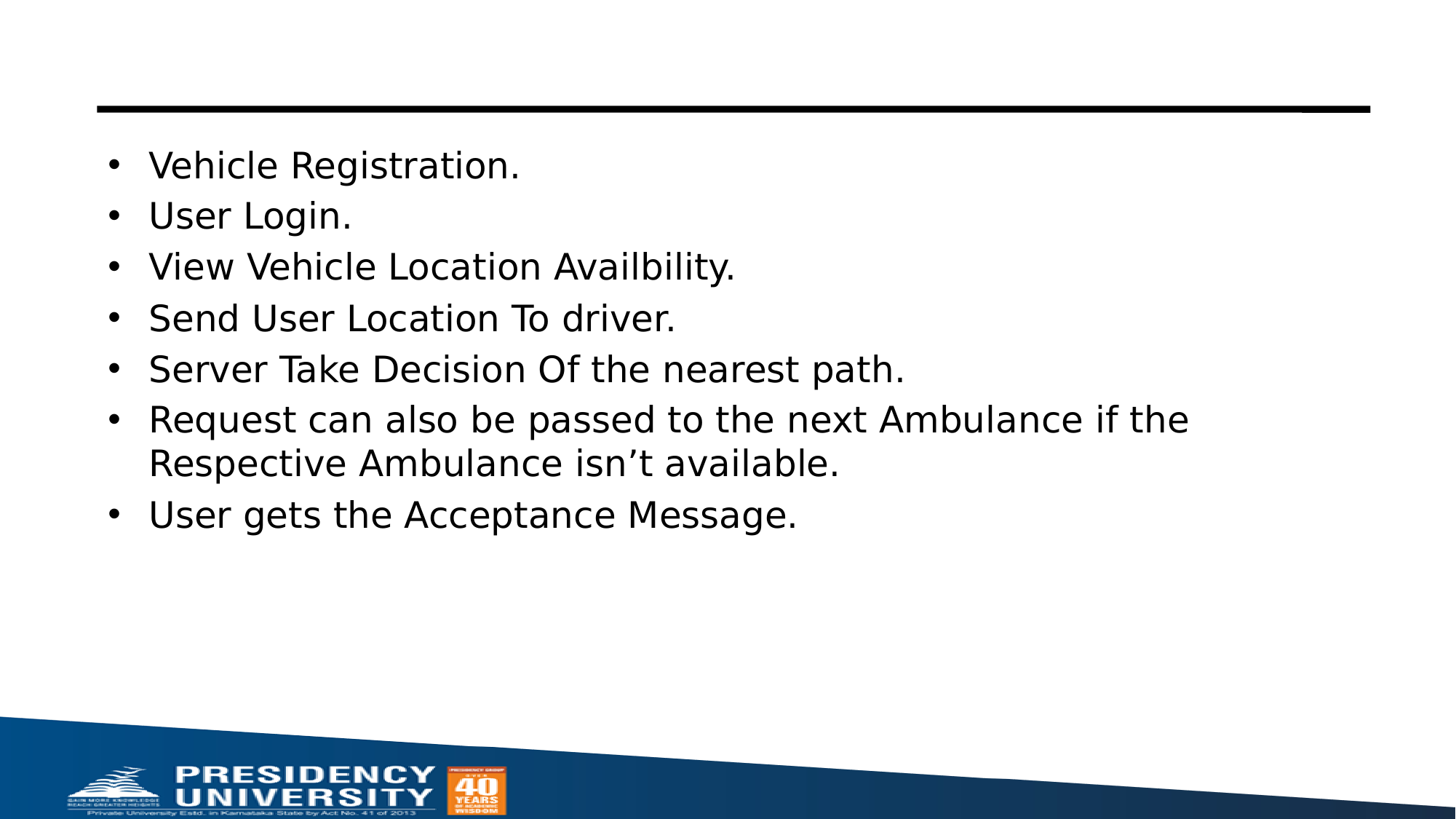

#
Vehicle Registration.
User Login.
View Vehicle Location Availbility.
Send User Location To driver.
Server Take Decision Of the nearest path.
Request can also be passed to the next Ambulance if the Respective Ambulance isn’t available.
User gets the Acceptance Message.